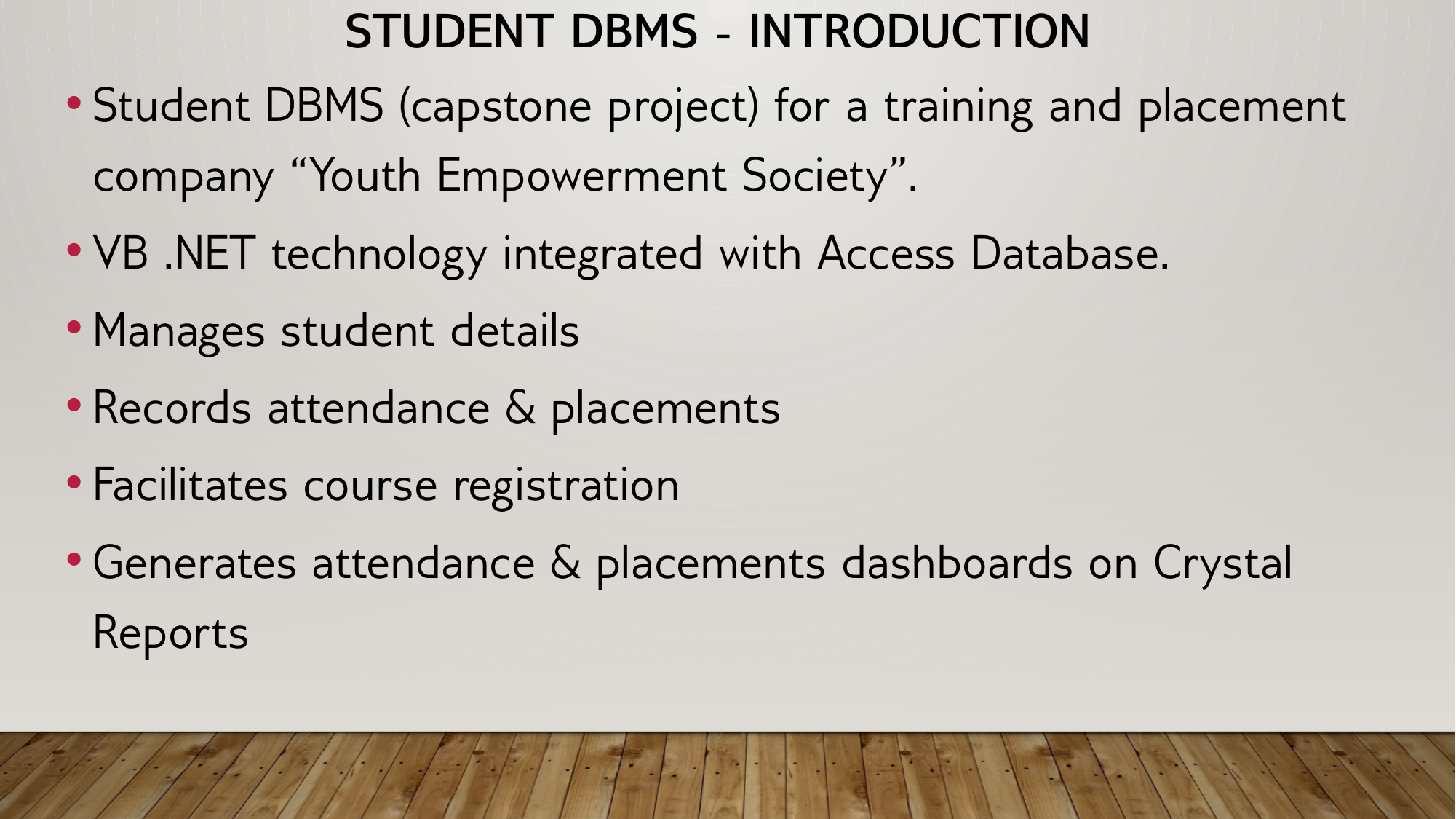

Student dbms - Introduction
Student DBMS (capstone project) for a training and placement company “Youth Empowerment Society”.
VB .NET technology integrated with Access Database.
Manages student details
Records attendance & placements
Facilitates course registration
Generates attendance & placements dashboards on Crystal Reports